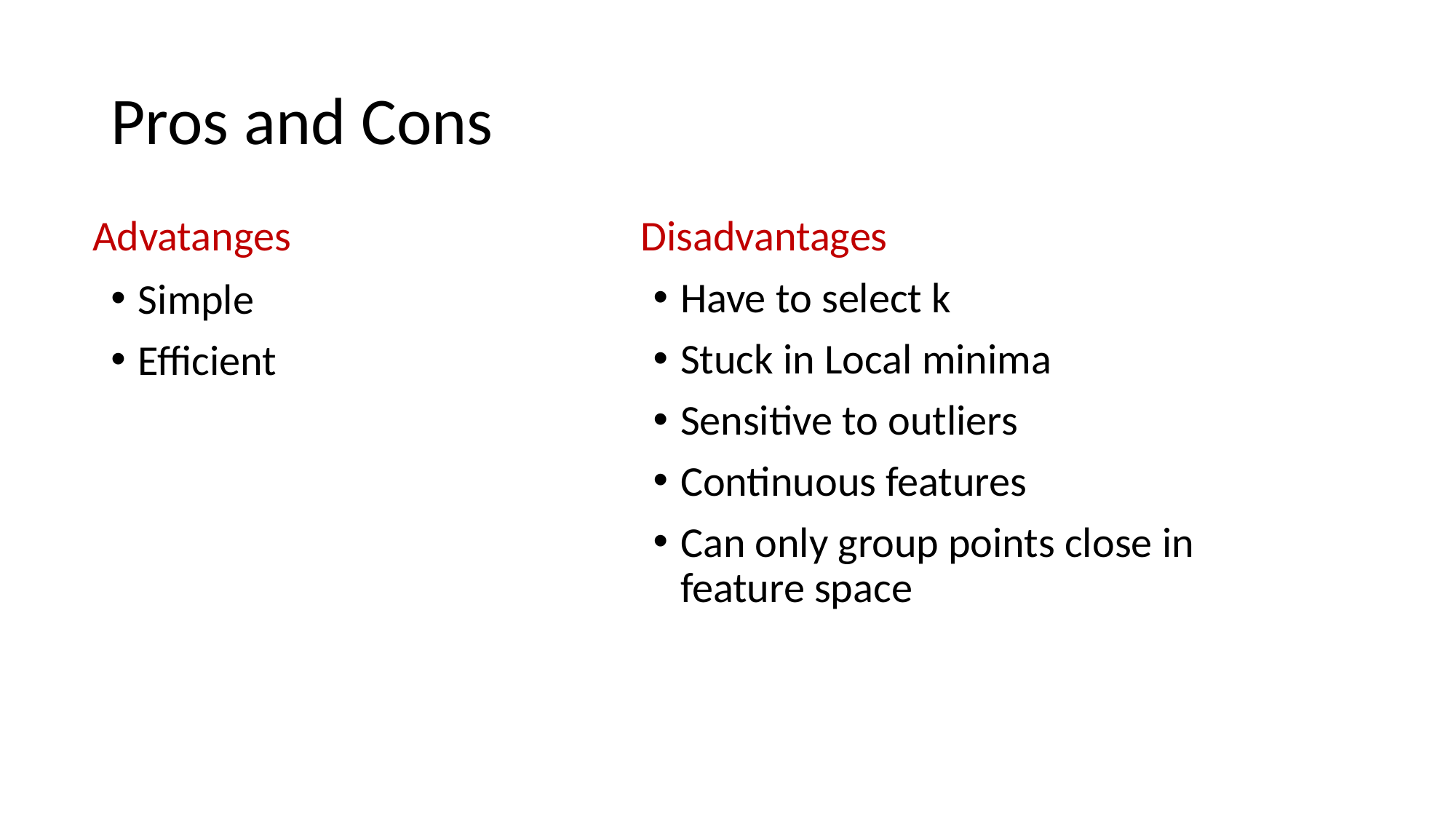

# Pros and Cons
Advatanges
Disadvantages
Have to select k
Stuck in Local minima
Sensitive to outliers
Continuous features
Can only group points close in feature space
Simple
Efficient